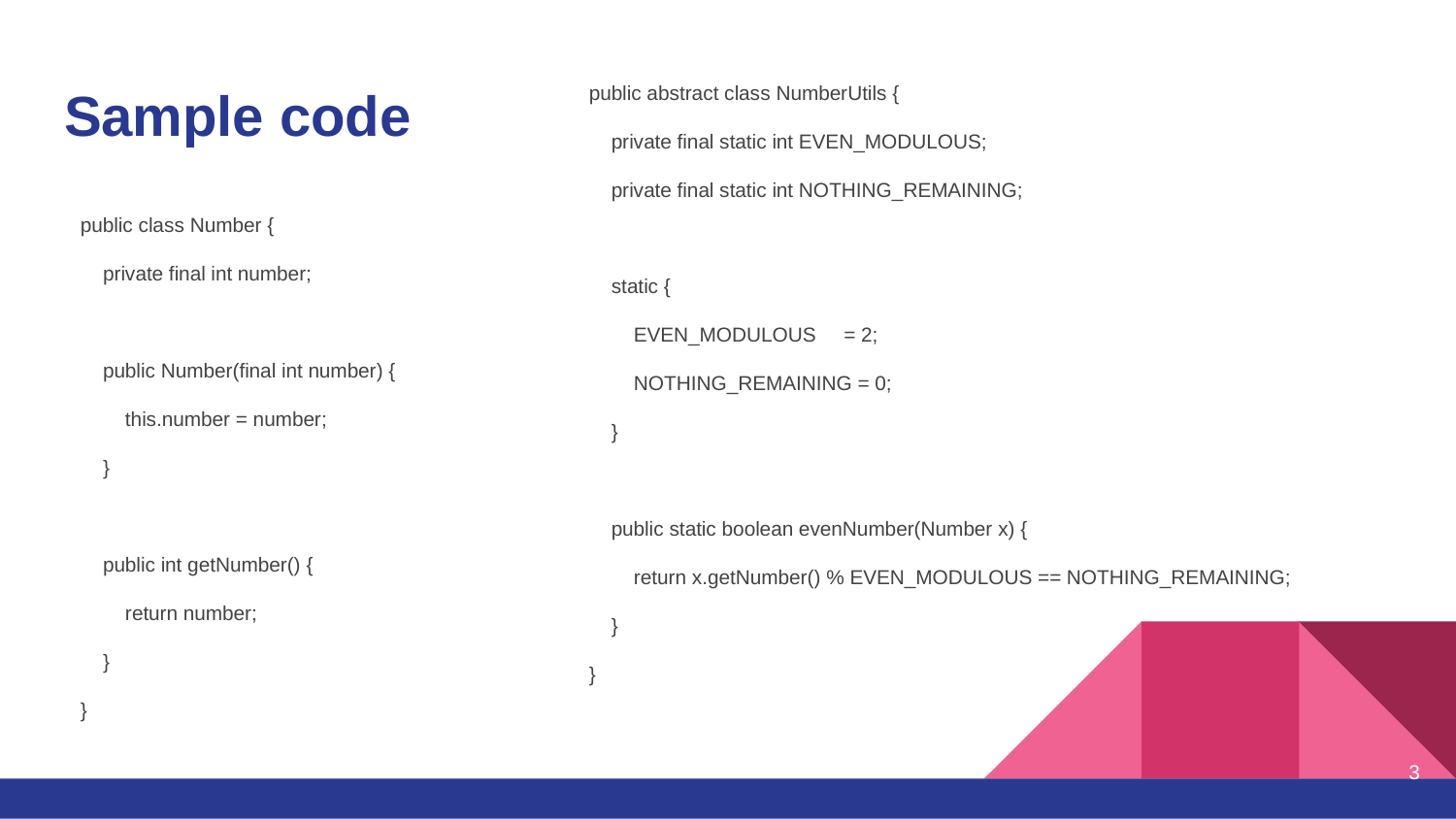

# Sample code
public abstract class NumberUtils {
    private final static int EVEN_MODULOUS;
    private final static int NOTHING_REMAINING;

    static {
        EVEN_MODULOUS     = 2;
        NOTHING_REMAINING = 0;
    }

    public static boolean evenNumber(Number x) {
        return x.getNumber() % EVEN_MODULOUS == NOTHING_REMAINING;
    }
}
public class Number {
    private final int number;

    public Number(final int number) {
        this.number = number;
    }

    public int getNumber() {
        return number;
    }
}
3